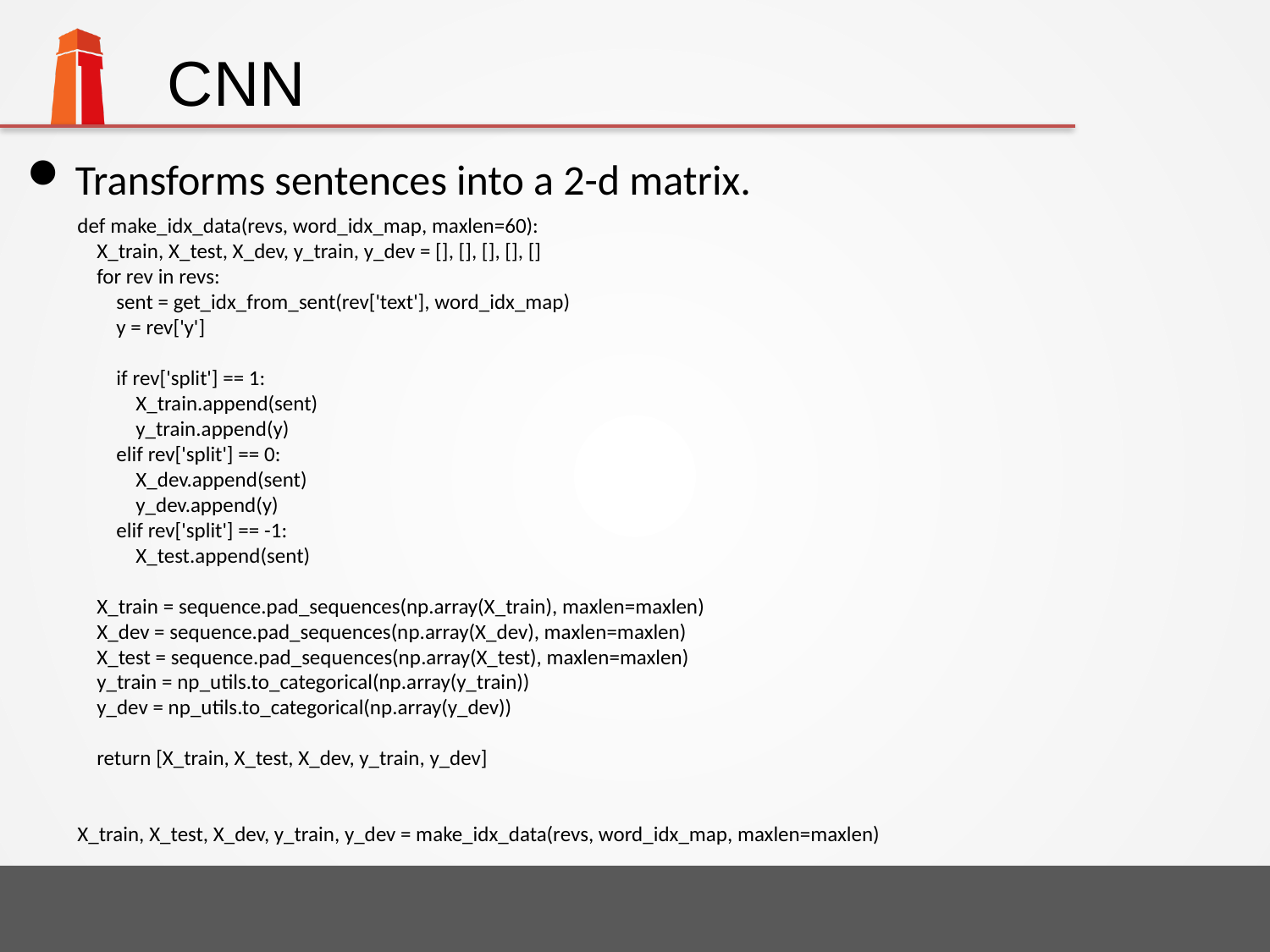

# CNN
Transforms sentences into a 2-d matrix.
def make_idx_data(revs, word_idx_map, maxlen=60):
    X_train, X_test, X_dev, y_train, y_dev = [], [], [], [], []
    for rev in revs:
        sent = get_idx_from_sent(rev['text'], word_idx_map)
        y = rev['y']

        if rev['split'] == 1:
            X_train.append(sent)
            y_train.append(y)
        elif rev['split'] == 0:
            X_dev.append(sent)
            y_dev.append(y)
        elif rev['split'] == -1:
            X_test.append(sent)

    X_train = sequence.pad_sequences(np.array(X_train), maxlen=maxlen)
    X_dev = sequence.pad_sequences(np.array(X_dev), maxlen=maxlen)
    X_test = sequence.pad_sequences(np.array(X_test), maxlen=maxlen)
    y_train = np_utils.to_categorical(np.array(y_train))
    y_dev = np_utils.to_categorical(np.array(y_dev))

    return [X_train, X_test, X_dev, y_train, y_dev]

X_train, X_test, X_dev, y_train, y_dev = make_idx_data(revs, word_idx_map, maxlen=maxlen)